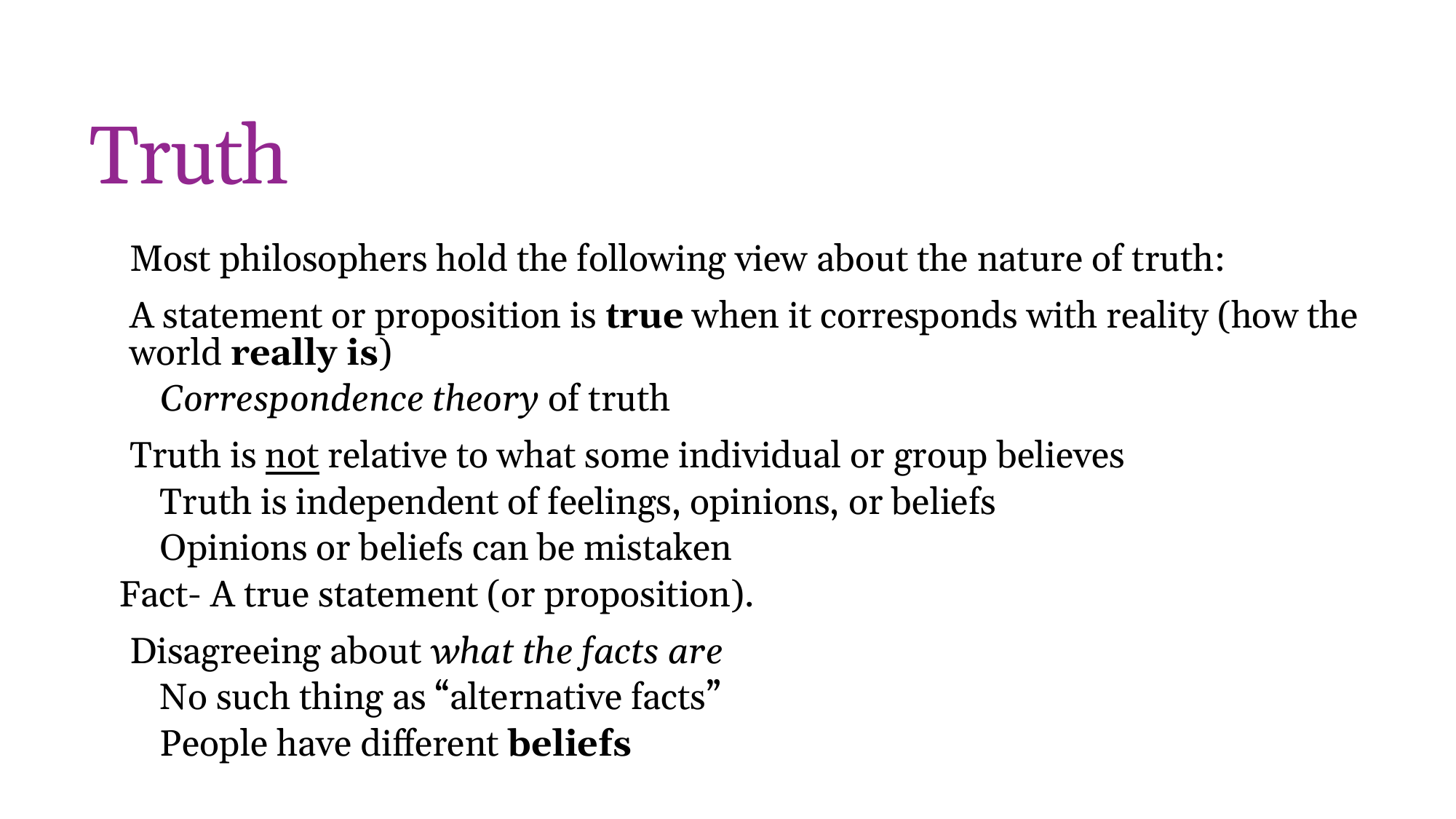

# Truth
Most philosophers hold the following view about the nature of truth:
A statement or proposition is true when it corresponds with reality (how the world really is)
Correspondence theory of truth
Truth is not relative to what some individual or group believes
Truth is independent of feelings, opinions, or beliefs
Opinions or beliefs can be mistaken
Fact- A true statement (or proposition).
Disagreeing about what the facts are
No such thing as “alternative facts”
People have different beliefs